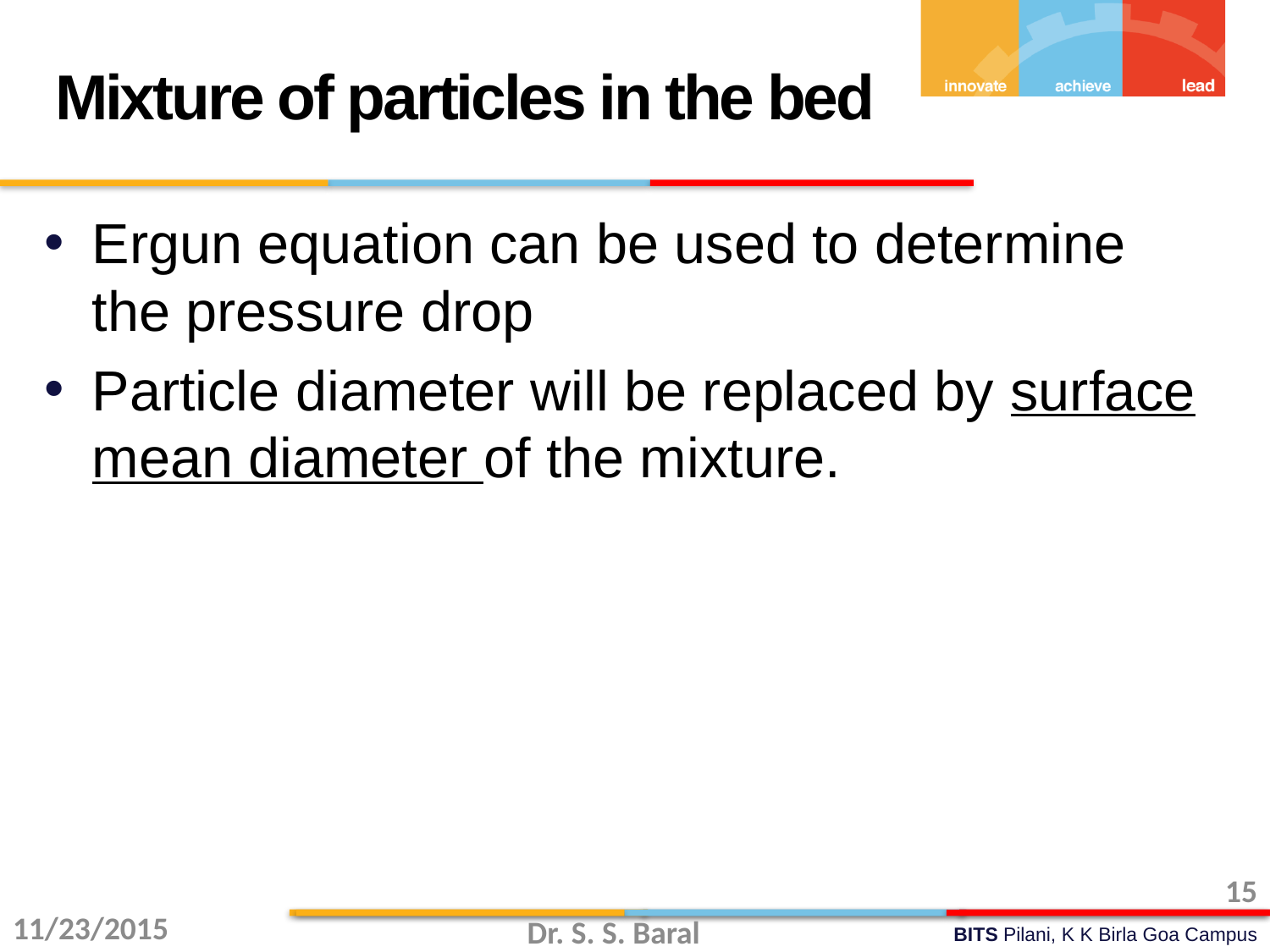

Mixture of particles in the bed
Ergun equation can be used to determine the pressure drop
Particle diameter will be replaced by surface mean diameter of the mixture.
15
11/23/2015
Dr. S. S. Baral